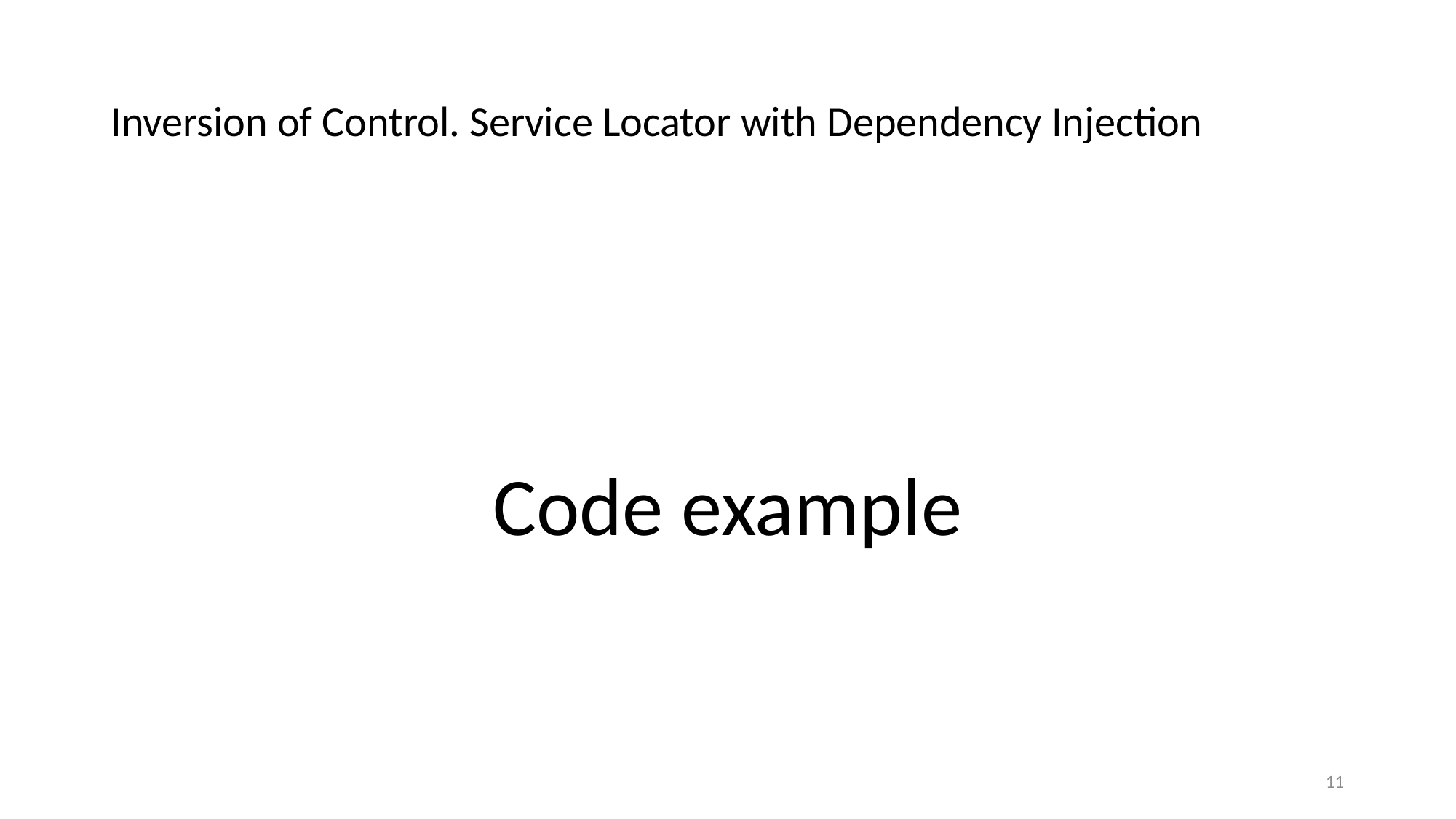

# Inversion of Control. Service Locator with Dependency Injection
Code example
11